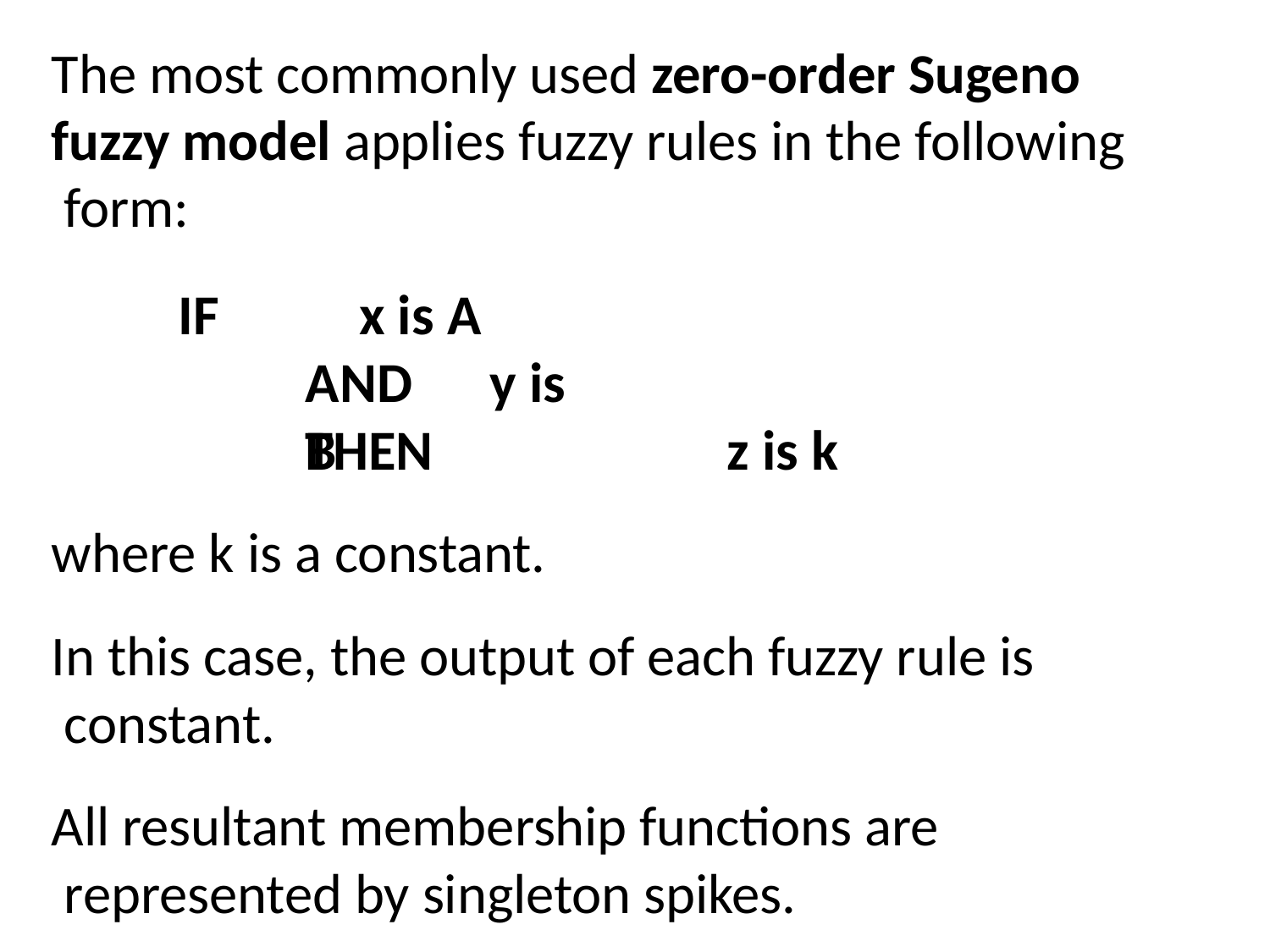

The most commonly used zero-order Sugeno  fuzzy model applies fuzzy rules in the following  form:
IF
x is A
AND	y is B
THEN	z is k
where k is a constant.
In this case, the output of each fuzzy rule is  constant.
All resultant membership functions are  represented by singleton spikes.